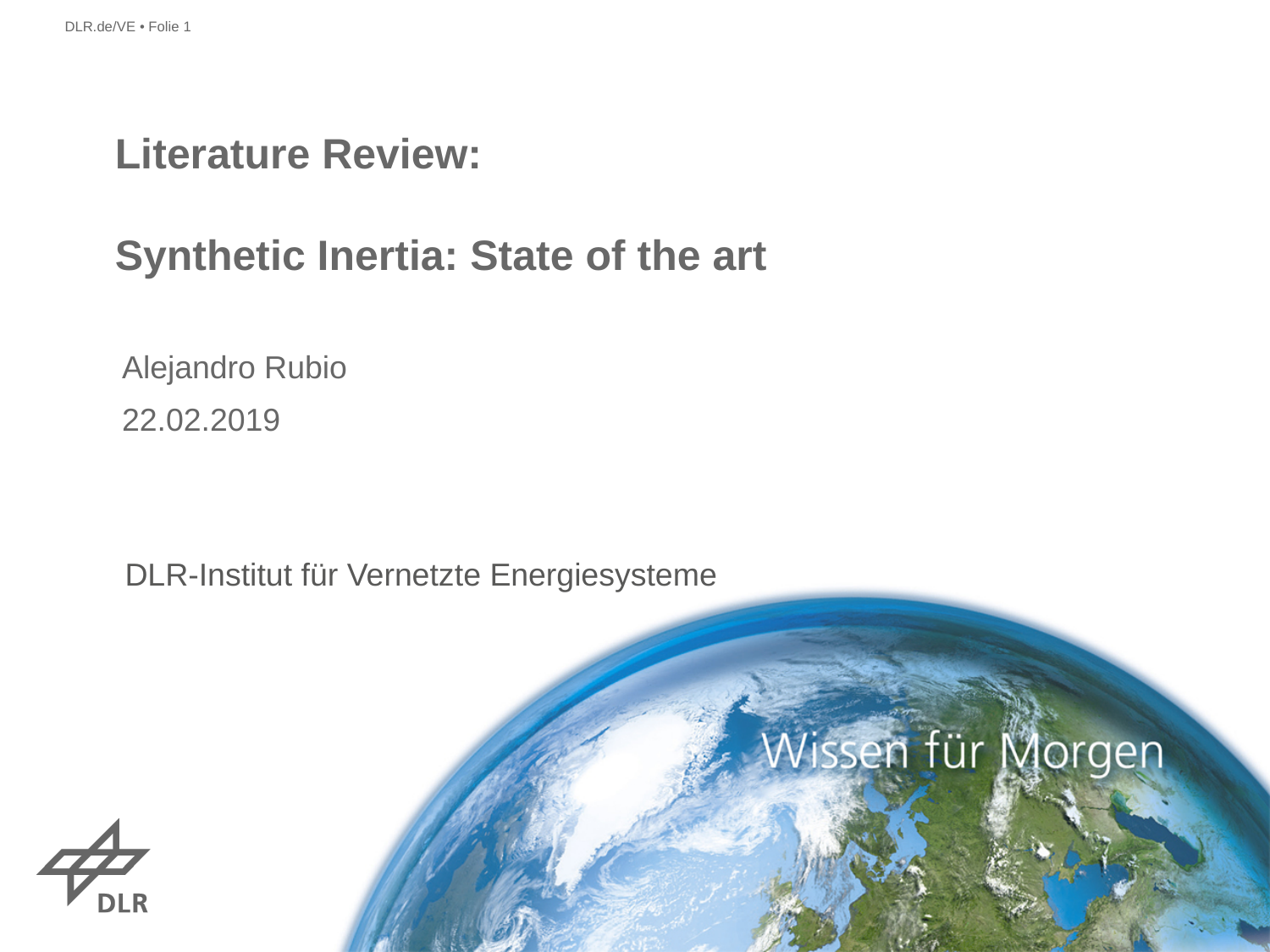

# Literature Review: Synthetic Inertia: State of the art
Alejandro Rubio
22.02.2019